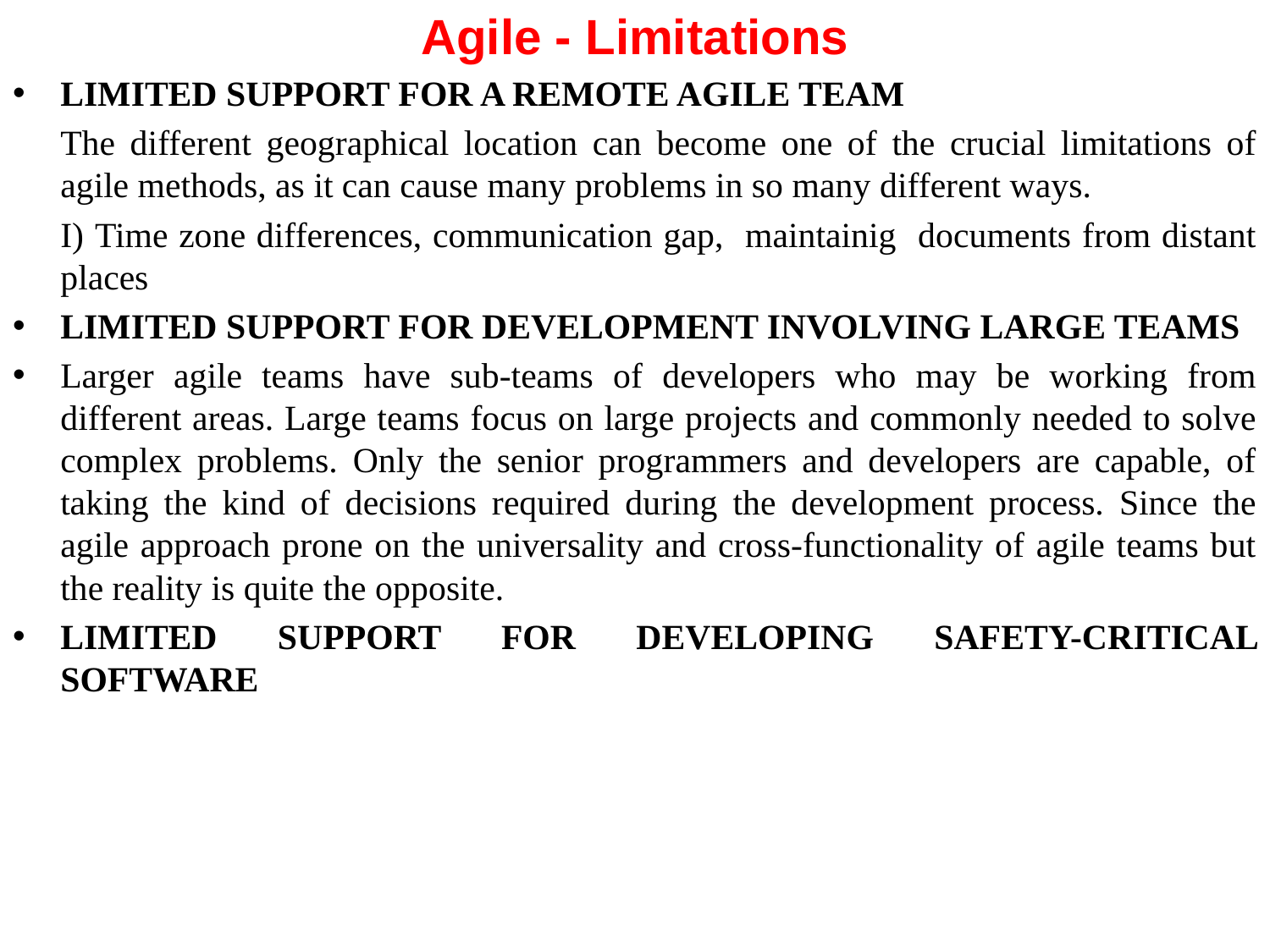

# Agile - Limitations
LIMITED SUPPORT FOR A REMOTE AGILE TEAM
	The different geographical location can become one of the crucial limitations of agile methods, as it can cause many problems in so many different ways.
	i) Time zone differences, communication gap,  maintainig  documents from distant places
LIMITED SUPPORT FOR DEVELOPMENT INVOLVING LARGE TEAMS
Larger agile teams have sub-teams of developers who may be working from different areas. Large teams focus on large projects and commonly needed to solve complex problems. Only the senior programmers and developers are capable, of taking the kind of decisions required during the development process. Since the agile approach prone on the universality and cross-functionality of agile teams but the reality is quite the opposite.
LIMITED SUPPORT FOR DEVELOPING SAFETY-CRITICAL SOFTWARE